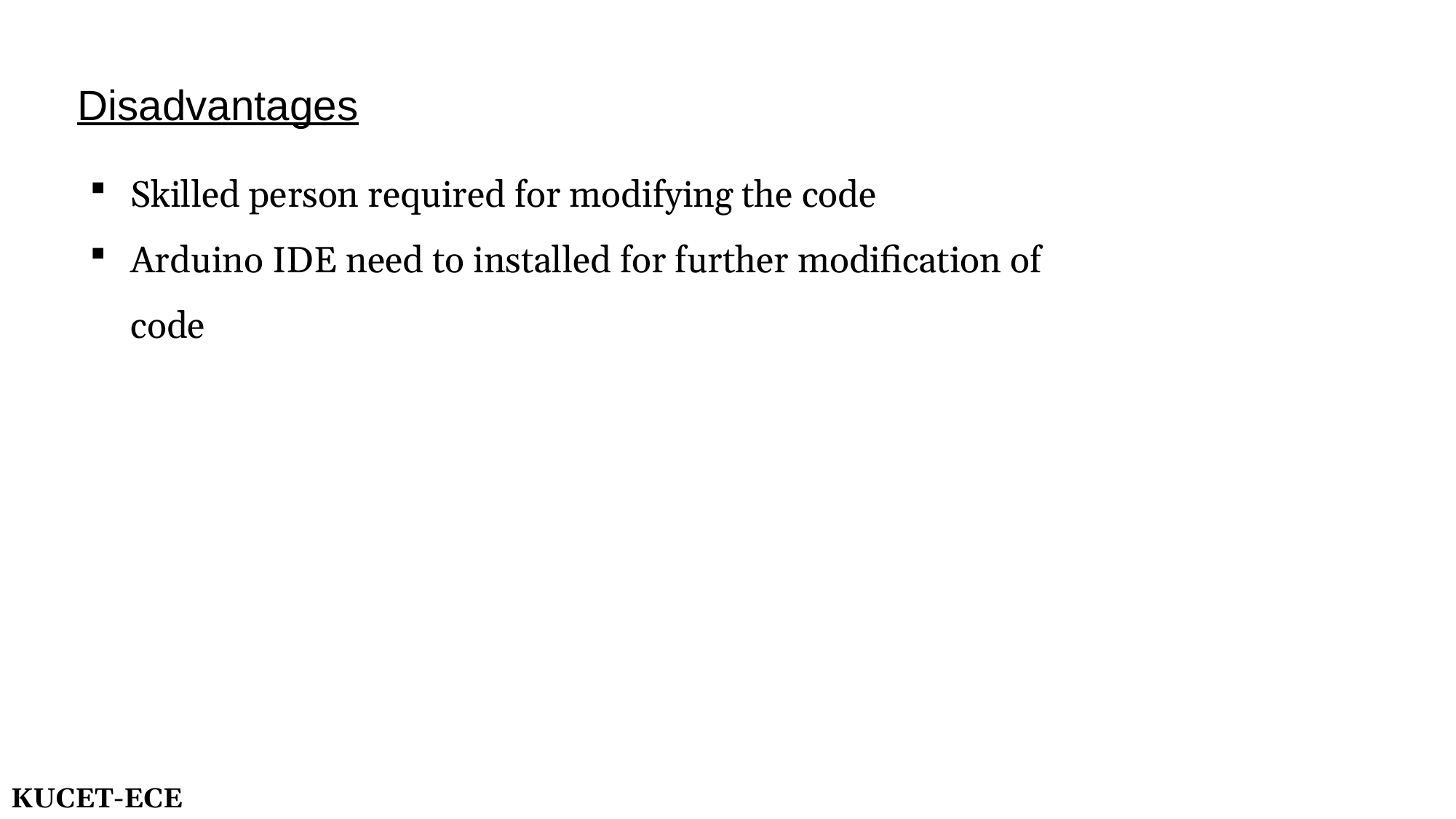

Disadvantages
Skilled person required for modifying the code
Arduino IDE need to installed for further modification of code
KUCET-ECE